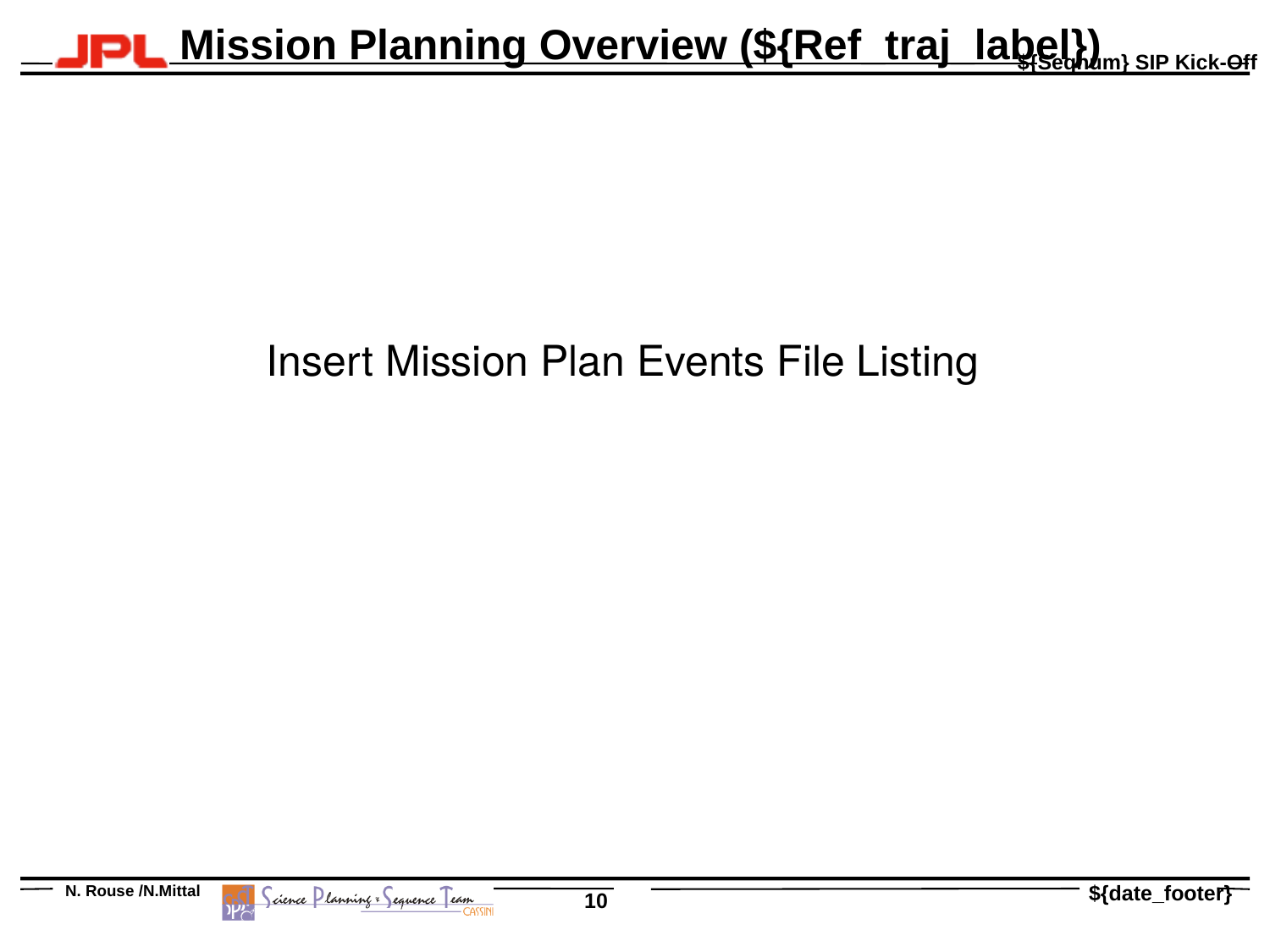

Mission Planning Overview (${Ref_traj_label})
Insert Mission Plan Events File Listing